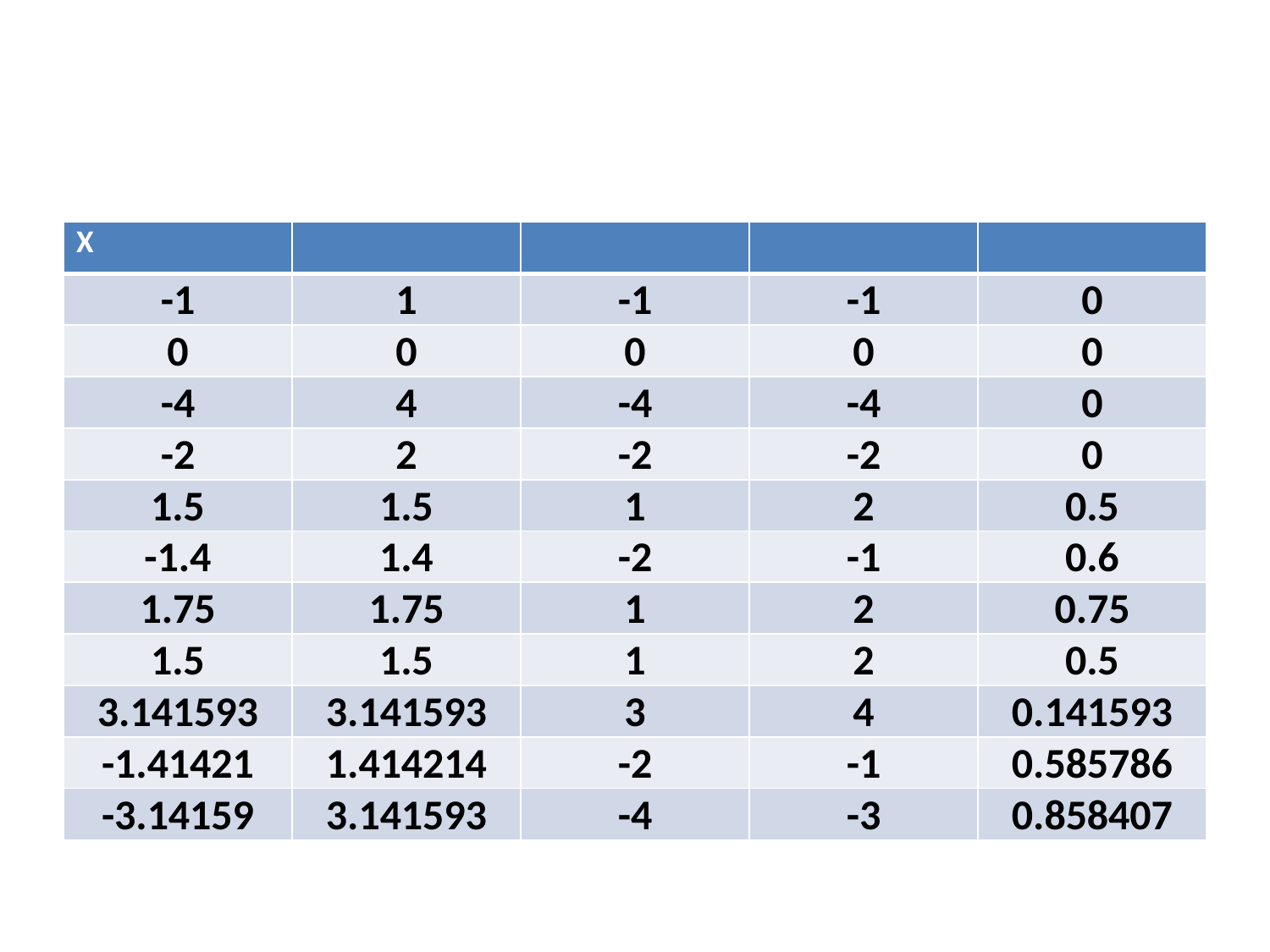

#
| X |  |  |  |  |
| --- | --- | --- | --- | --- |
| -1 | 1 | -1 | -1 | 0 |
| 0 | 0 | 0 | 0 | 0 |
| -4 | 4 | -4 | -4 | 0 |
| -2 | 2 | -2 | -2 | 0 |
| 1.5 | 1.5 | 1 | 2 | 0.5 |
| -1.4 | 1.4 | -2 | -1 | 0.6 |
| 1.75 | 1.75 | 1 | 2 | 0.75 |
| 1.5 | 1.5 | 1 | 2 | 0.5 |
| 3.141593 | 3.141593 | 3 | 4 | 0.141593 |
| -1.41421 | 1.414214 | -2 | -1 | 0.585786 |
| -3.14159 | 3.141593 | -4 | -3 | 0.858407 |